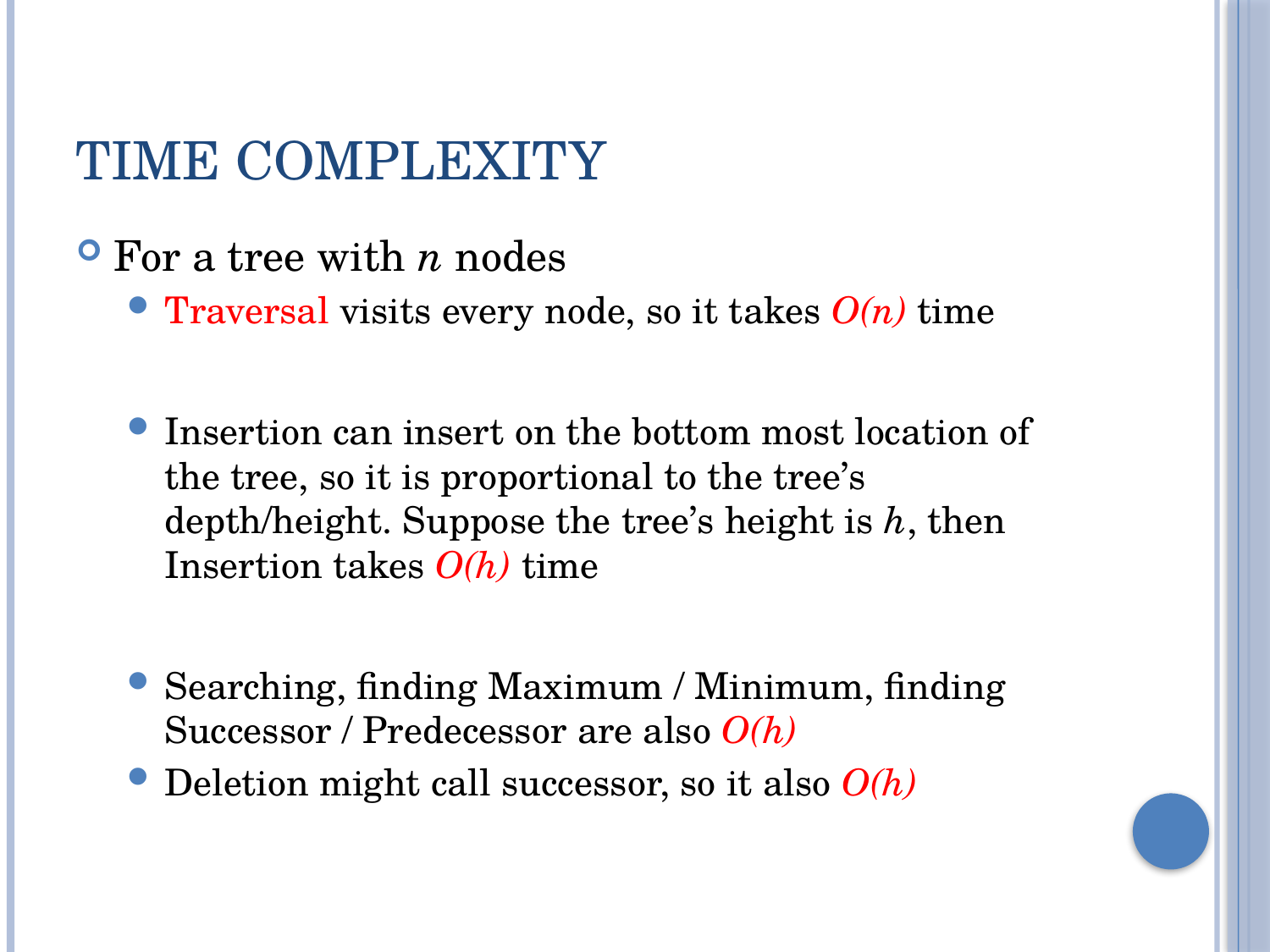

# Time Complexity
For a tree with n nodes
Traversal visits every node, so it takes O(n) time

Insertion can insert on the bottom most location of the tree, so it is proportional to the tree’s depth/height. Suppose the tree’s height is h, then Insertion takes O(h) time

Searching, finding Maximum / Minimum, finding Successor / Predecessor are also O(h)
Deletion might call successor, so it also O(h)